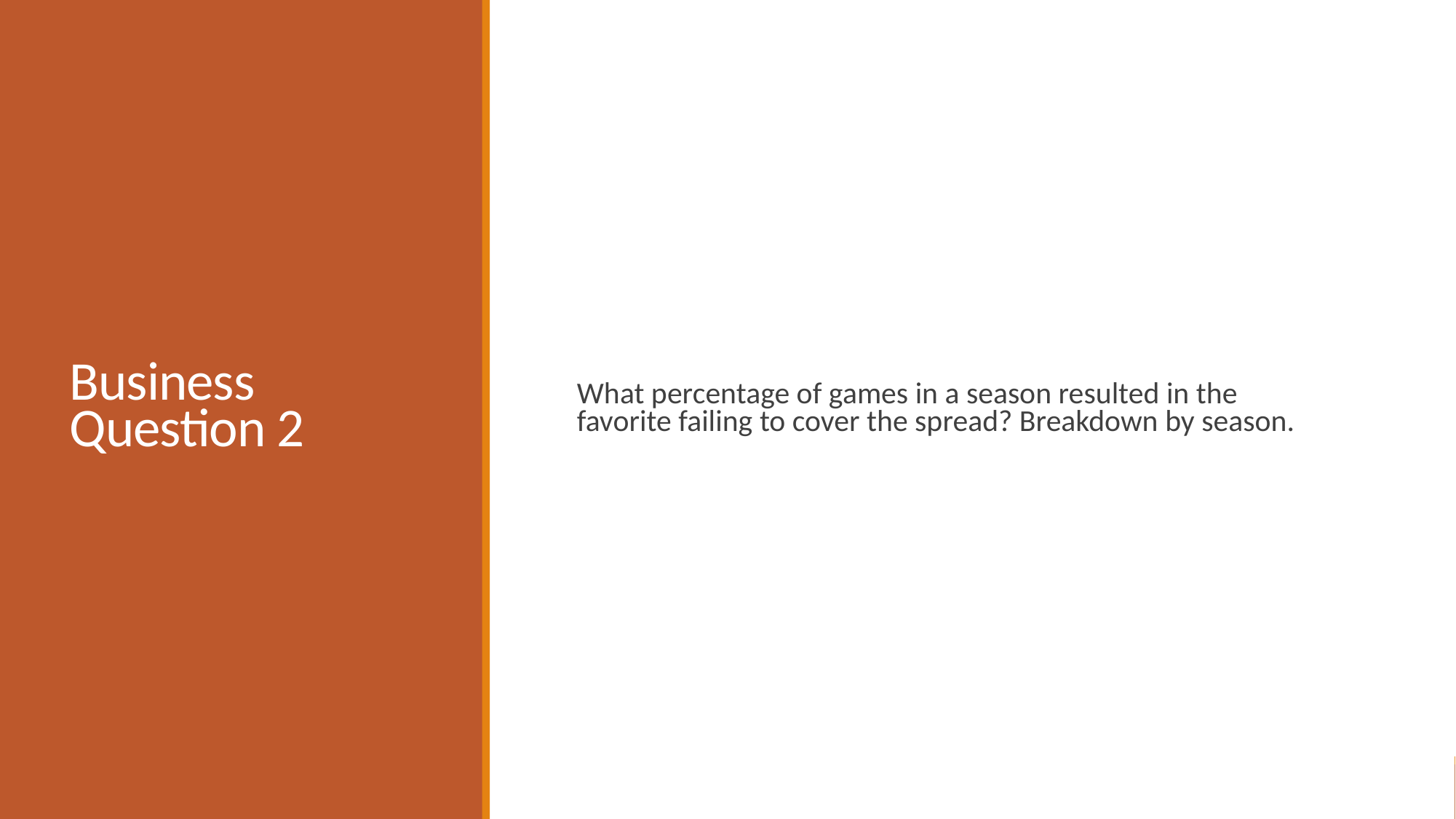

# Business Question 2
What percentage of games in a season resulted in the favorite failing to cover the spread? Breakdown by season.